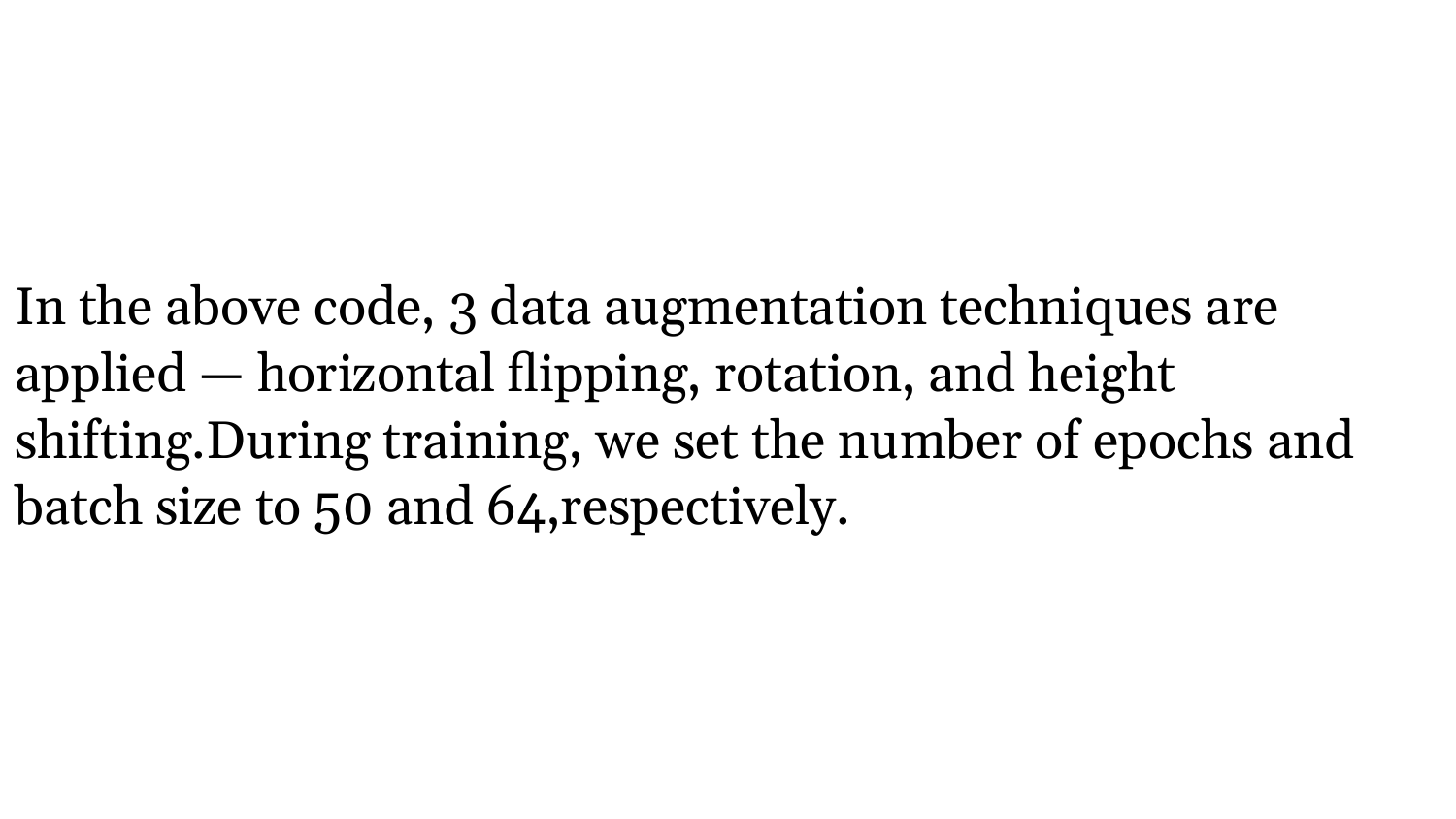

# In the above code, 3 data augmentation techniques are applied — horizontal flipping, rotation, and height shifting.During training, we set the number of epochs and batch size to 50 and 64,respectively.